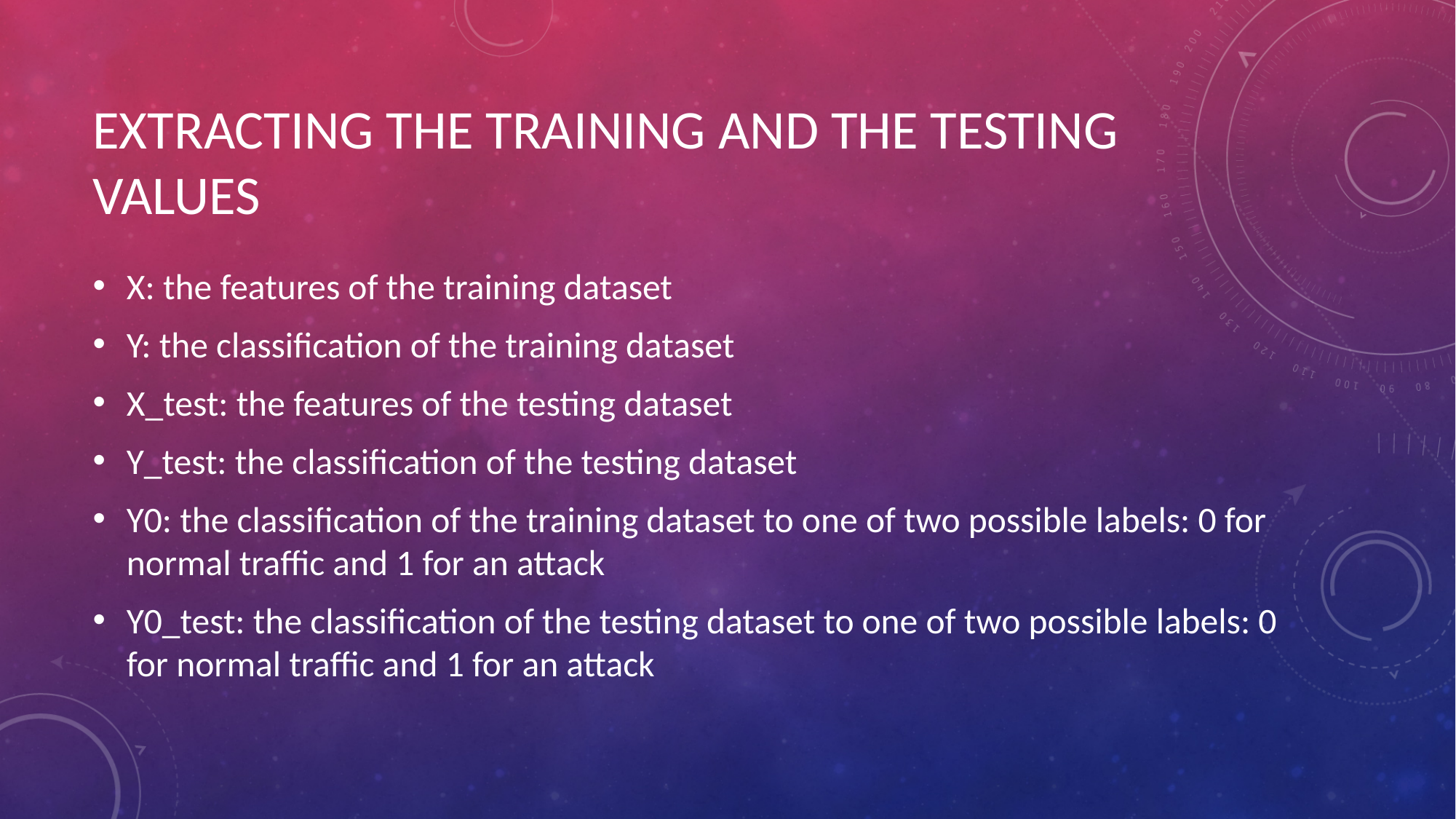

# Extracting the training and the testing values
X: the features of the training dataset
Y: the classification of the training dataset
X_test: the features of the testing dataset
Y_test: the classification of the testing dataset
Y0: the classification of the training dataset to one of two possible labels: 0 for normal traffic and 1 for an attack
Y0_test: the classification of the testing dataset to one of two possible labels: 0 for normal traffic and 1 for an attack